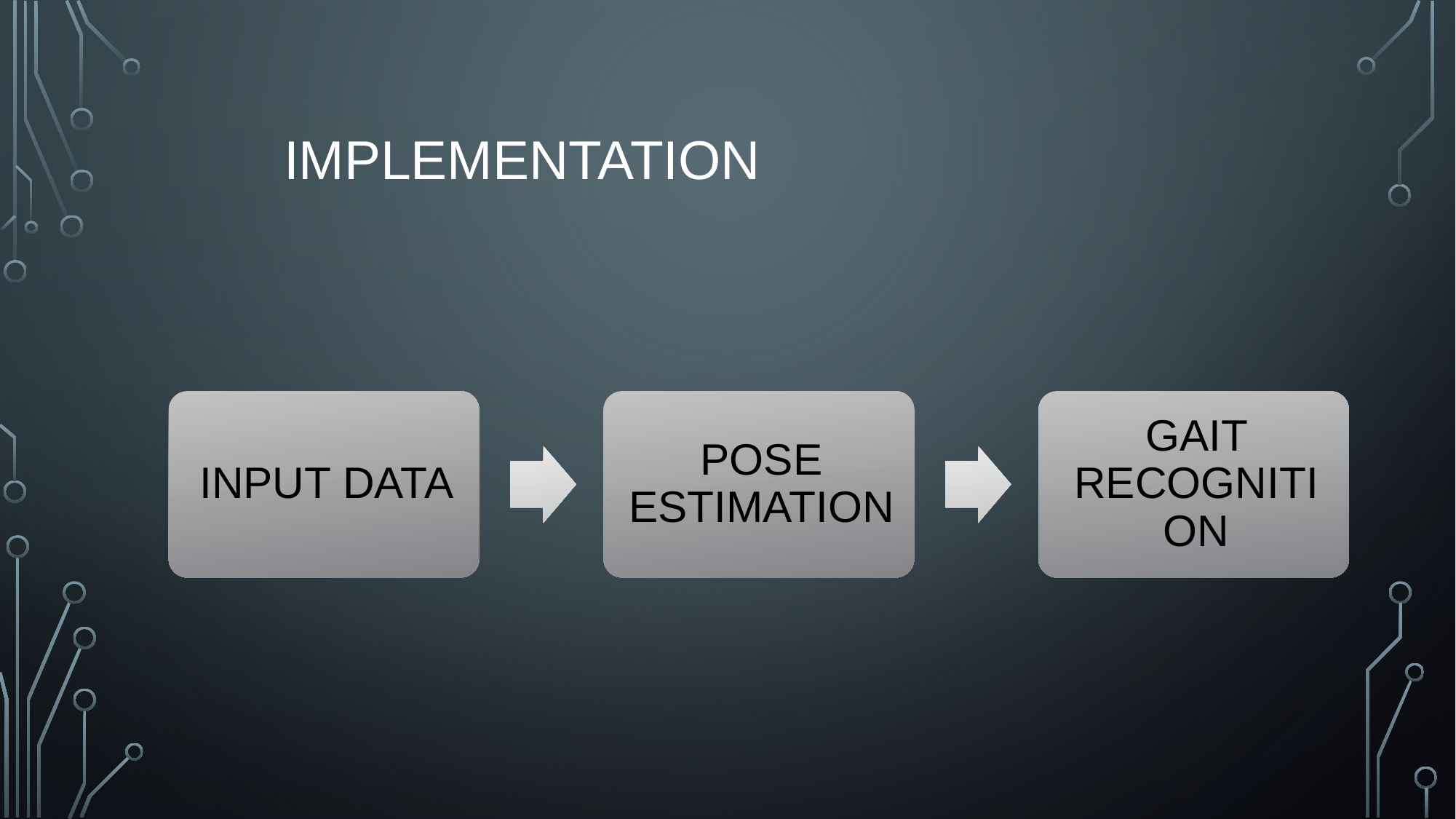

# IMPLEMENTATION
INPUT DATA

POSE ESTIMATION

GAIT RECOGNITION